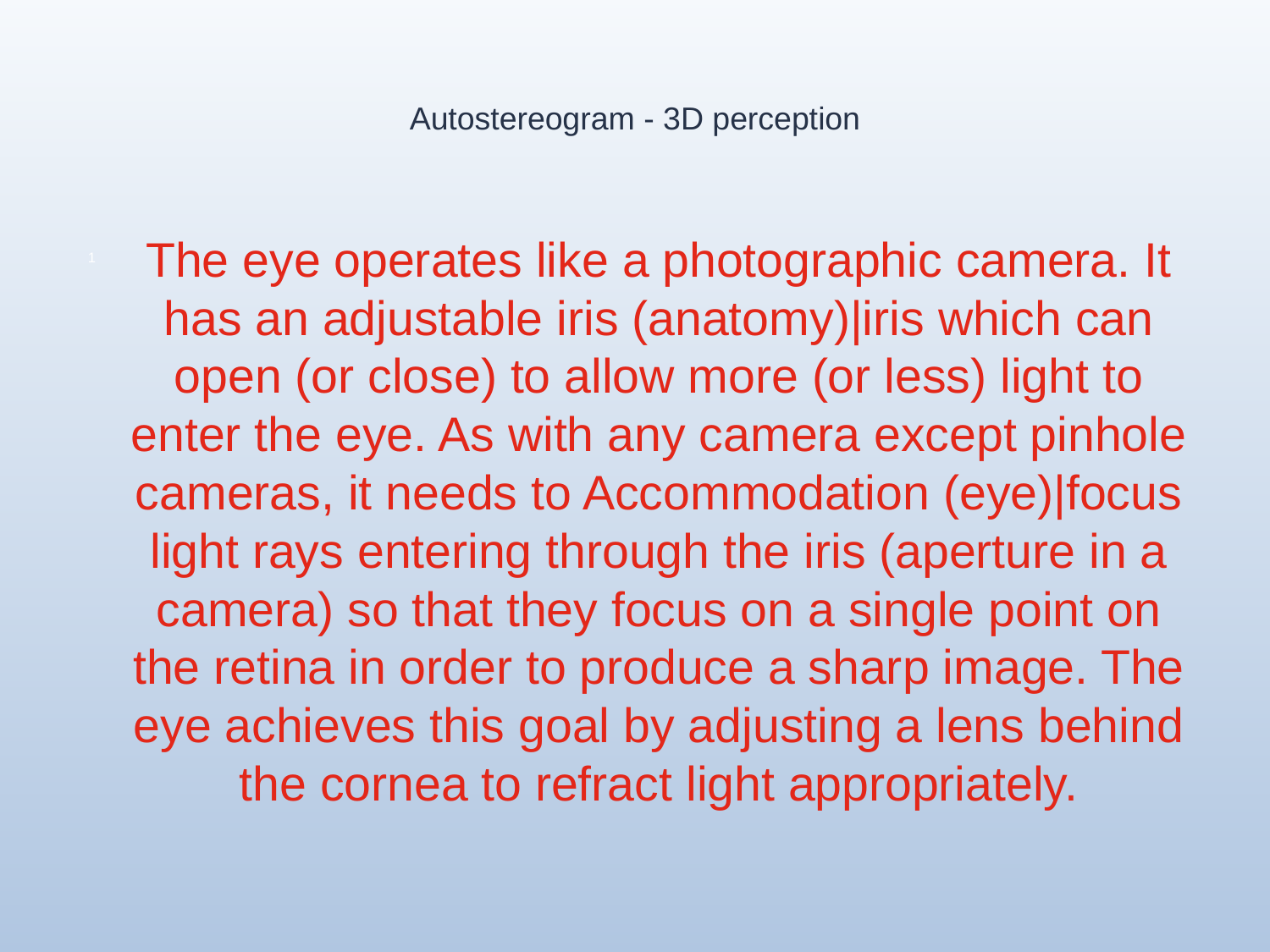

# Autostereogram - 3D perception
The eye operates like a photographic camera. It has an adjustable iris (anatomy)|iris which can open (or close) to allow more (or less) light to enter the eye. As with any camera except pinhole cameras, it needs to Accommodation (eye)|focus light rays entering through the iris (aperture in a camera) so that they focus on a single point on the retina in order to produce a sharp image. The eye achieves this goal by adjusting a lens behind the cornea to refract light appropriately.